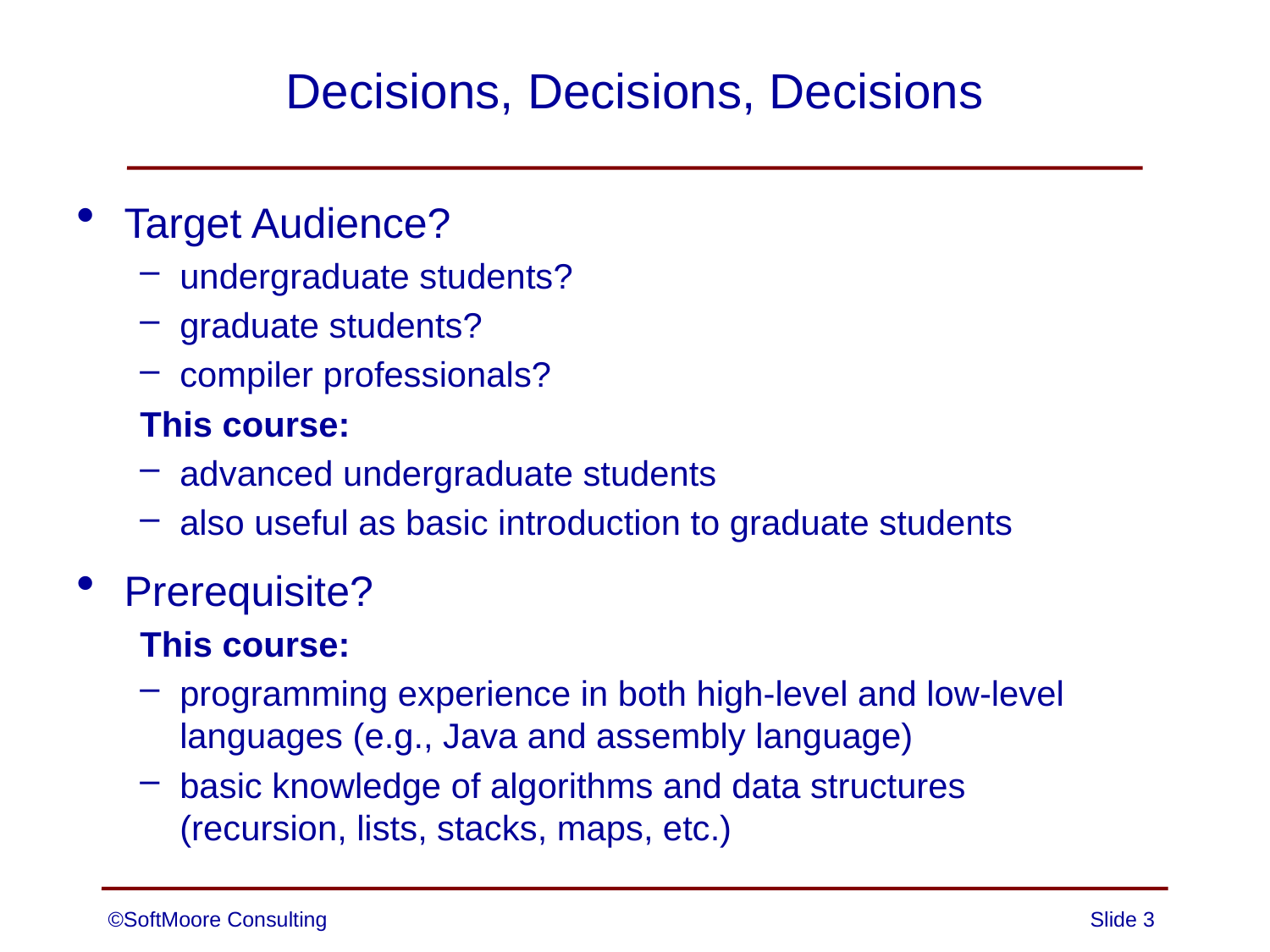

# Decisions, Decisions, Decisions
Target Audience?
undergraduate students?
graduate students?
compiler professionals?
This course:
advanced undergraduate students
also useful as basic introduction to graduate students
Prerequisite?
This course:
programming experience in both high-level and low-level languages (e.g., Java and assembly language)
basic knowledge of algorithms and data structures
(recursion, lists, stacks, maps, etc.)
©SoftMoore Consulting
Slide 3